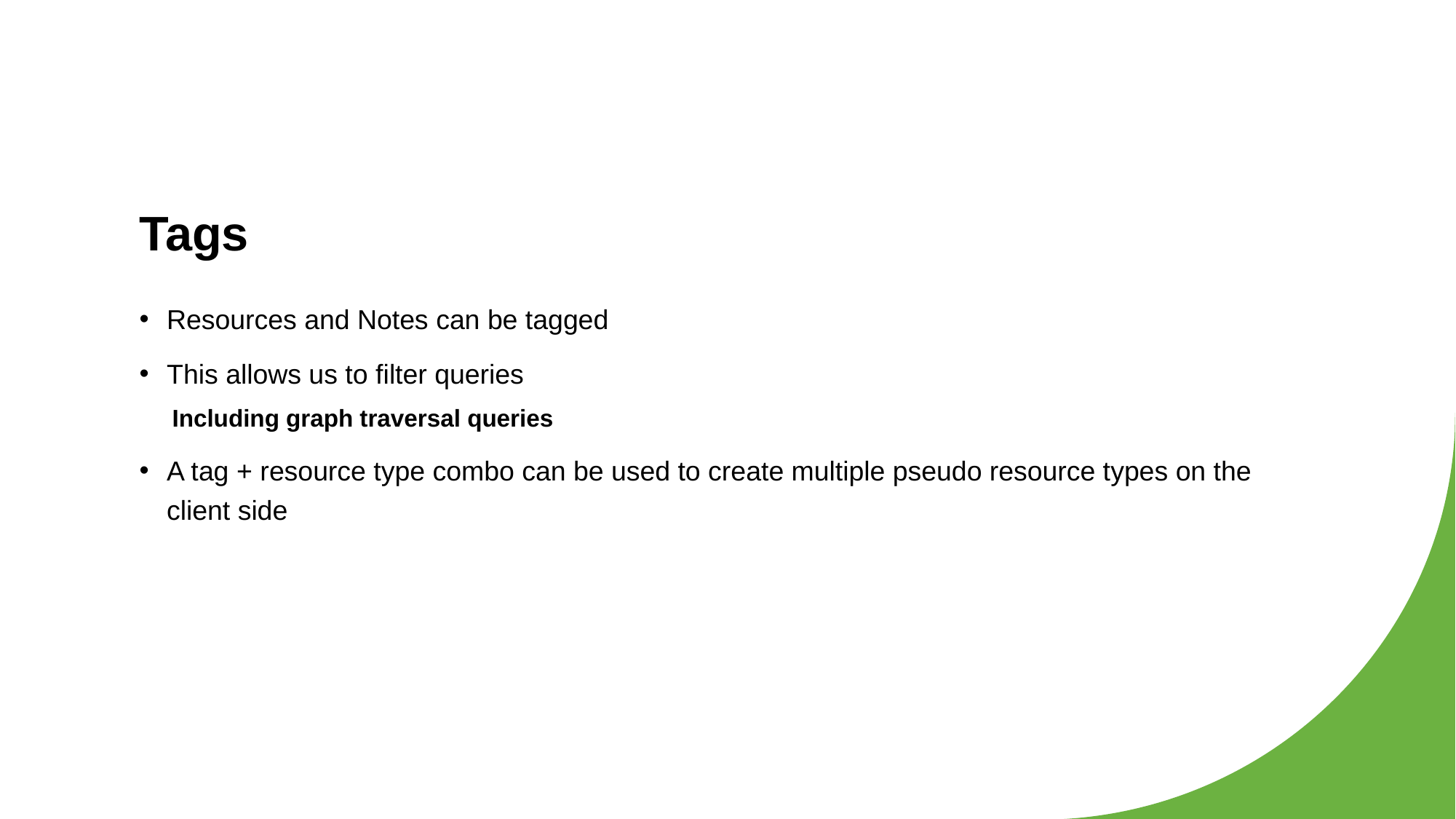

# Tags
Resources and Notes can be tagged
This allows us to filter queries
Including graph traversal queries
A tag + resource type combo can be used to create multiple pseudo resource types on the client side